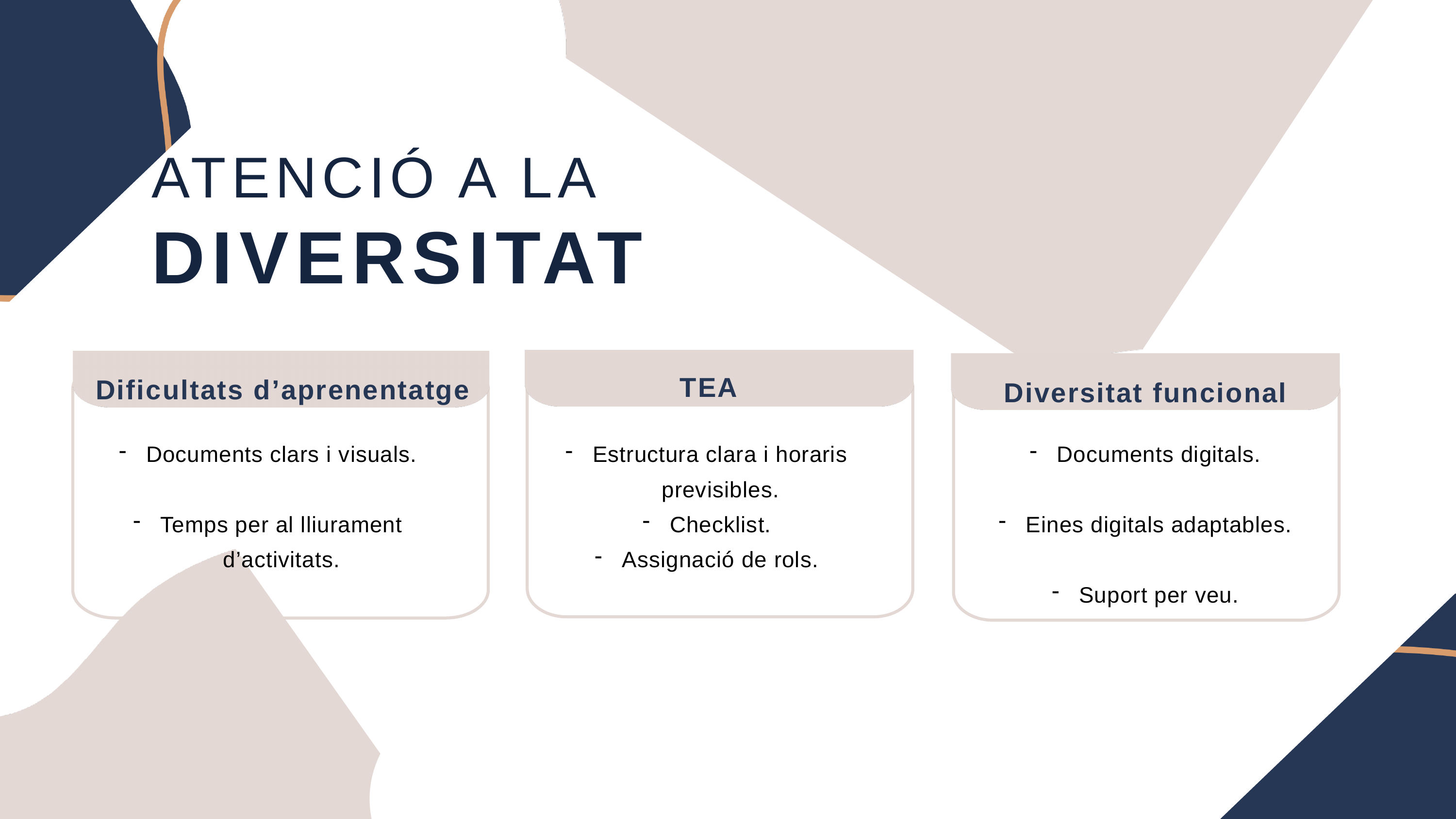

ATENCIÓ A LA
DIVERSITAT

TEA

Dificultats d’aprenentatge

Diversitat funcional
Documents clars i visuals.

Temps per al lliurament d’activitats.

Estructura clara i horaris previsibles.
Checklist.
Assignació de rols.

Documents digitals.

Eines digitals adaptables.

Suport per veu.